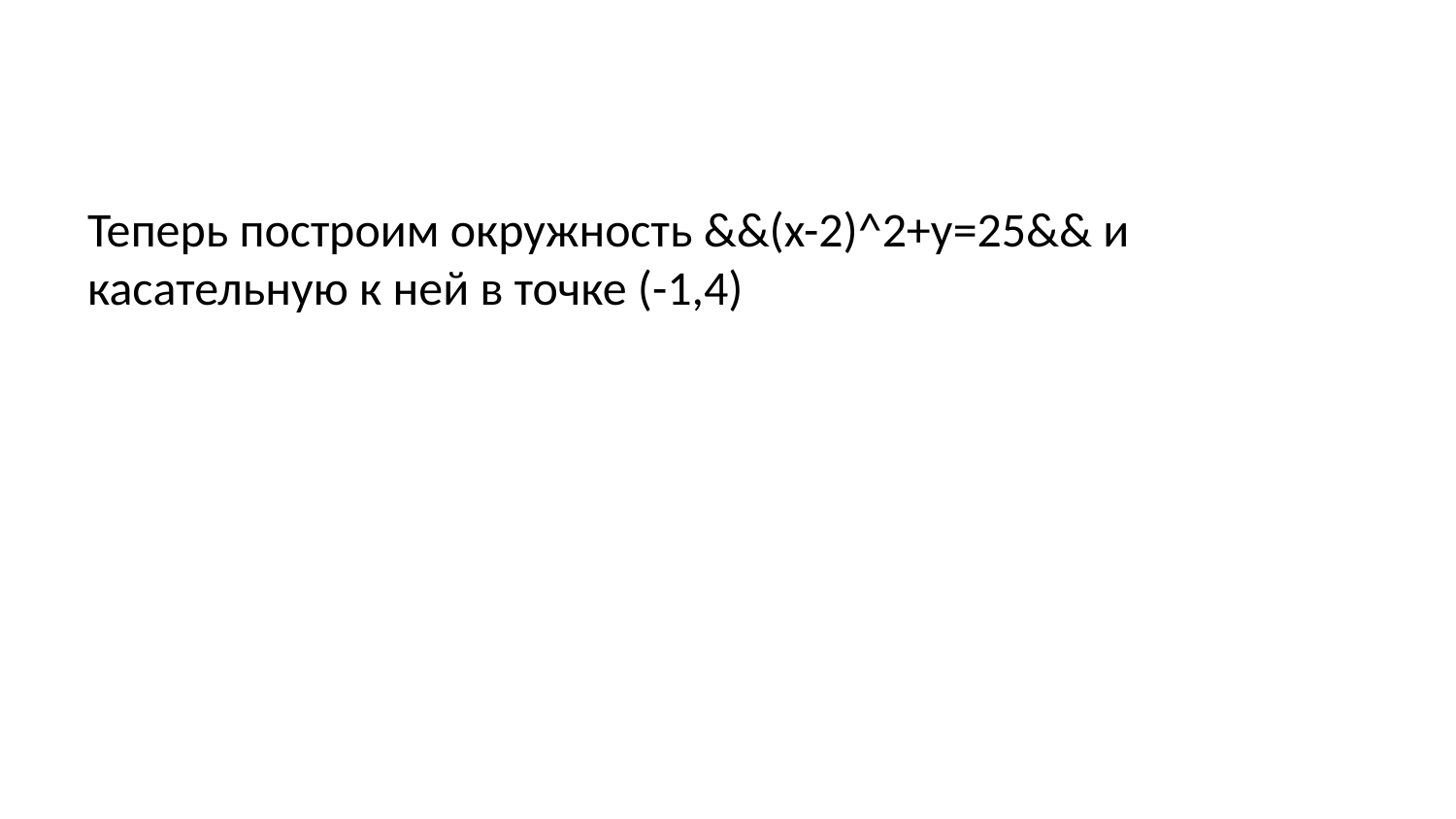

Теперь построим окружность &&(x-2)^2+y=25&& и касательную к ней в точке (-1,4)